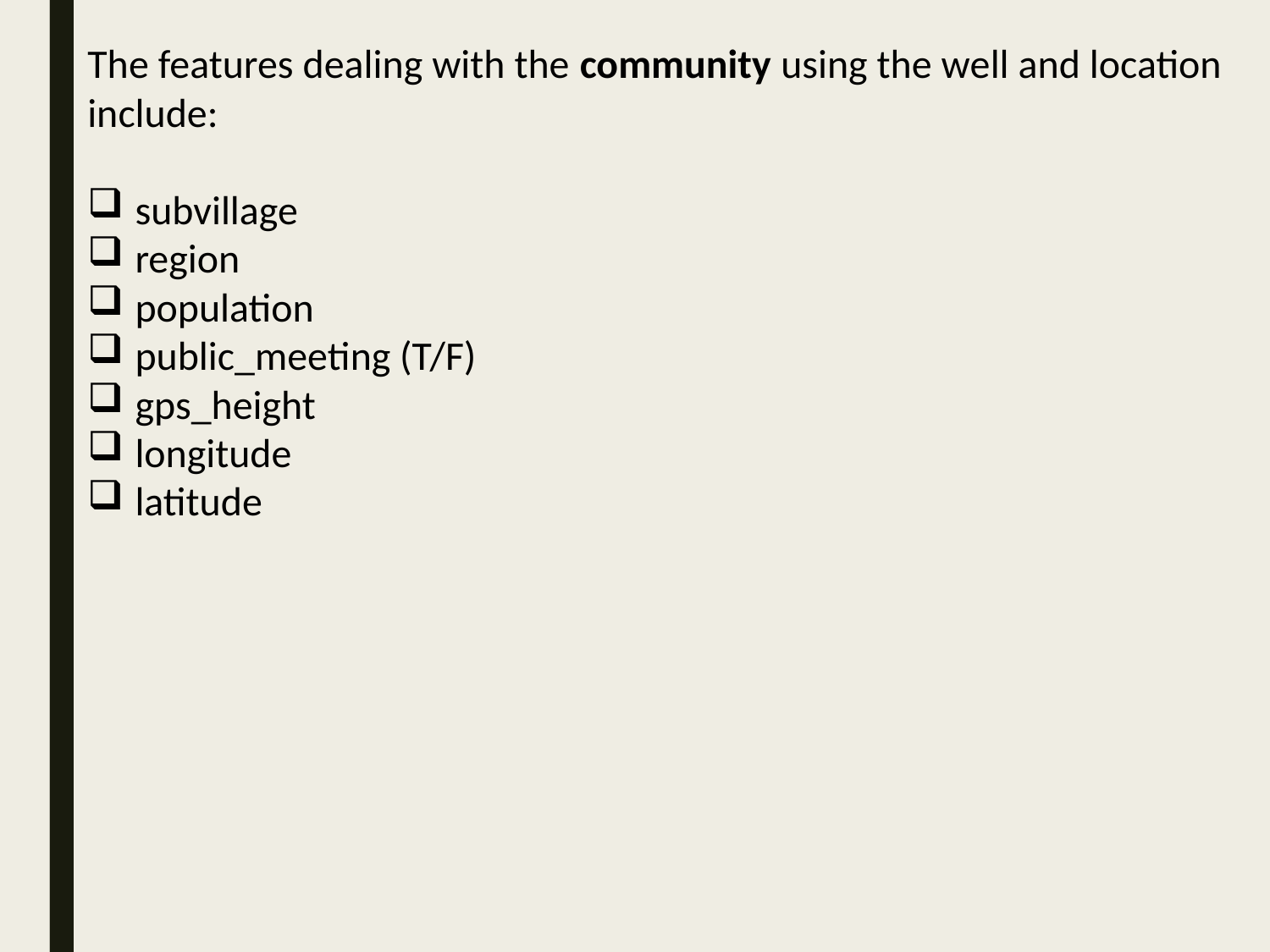

The features dealing with the community using the well and location include:

subvillage
region
population
public_meeting (T/F)
gps_height
longitude
latitude